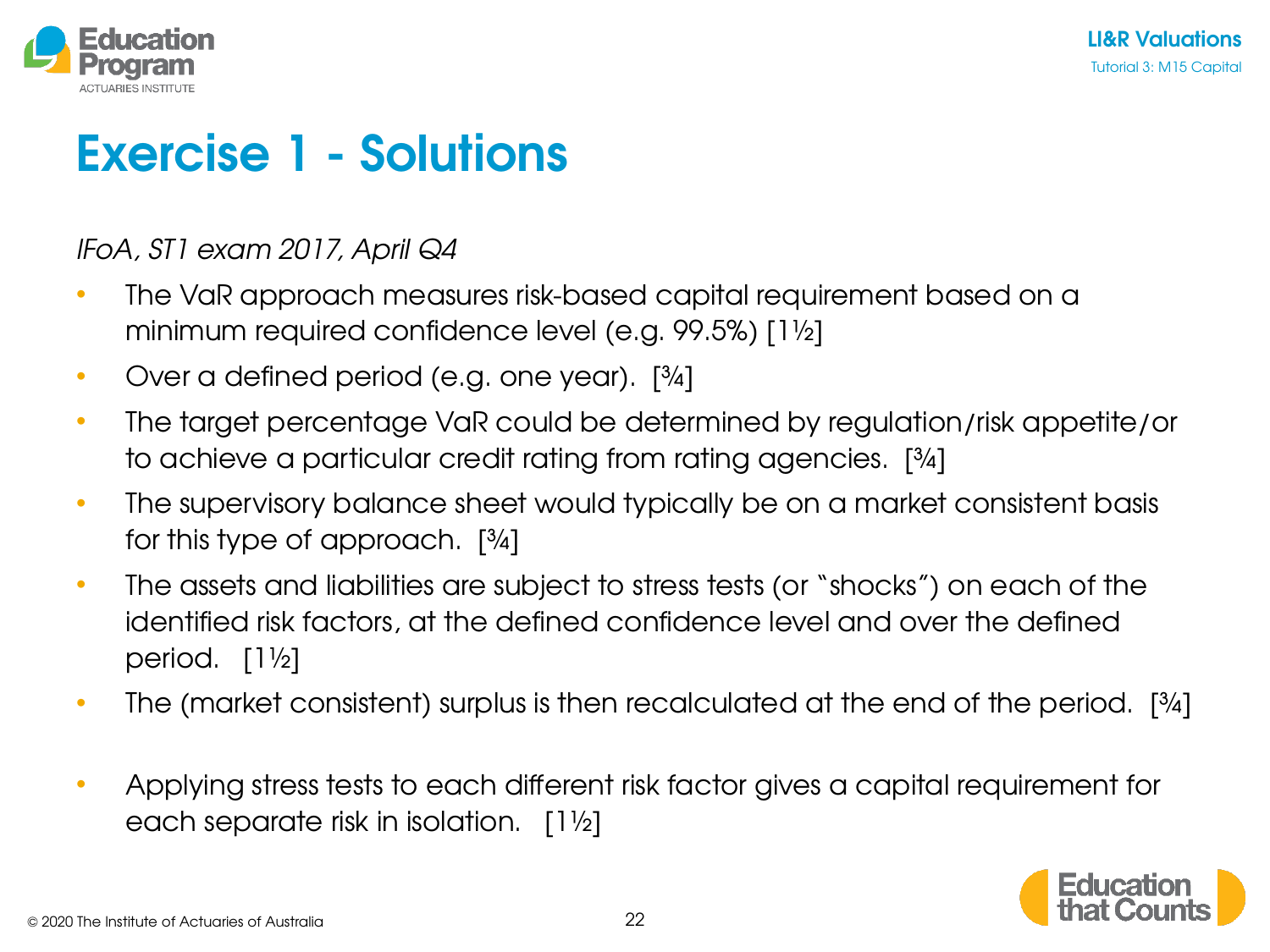

# Exercise 1 - Solutions
IFoA, ST1 exam 2017, April Q4
The VaR approach measures risk-based capital requirement based on a minimum required confidence level (e.g. 99.5%) [1½]
Over a defined period (e.g. one year).  [¾]
The target percentage VaR could be determined by regulation/risk appetite/or to achieve a particular credit rating from rating agencies.  [¾]
The supervisory balance sheet would typically be on a market consistent basis for this type of approach.  [¾]
The assets and liabilities are subject to stress tests (or “shocks”) on each of the identified risk factors, at the defined confidence level and over the defined period.   [1½]
The (market consistent) surplus is then recalculated at the end of the period.  [¾]
Applying stress tests to each different risk factor gives a capital requirement for each separate risk in isolation.   [1½]